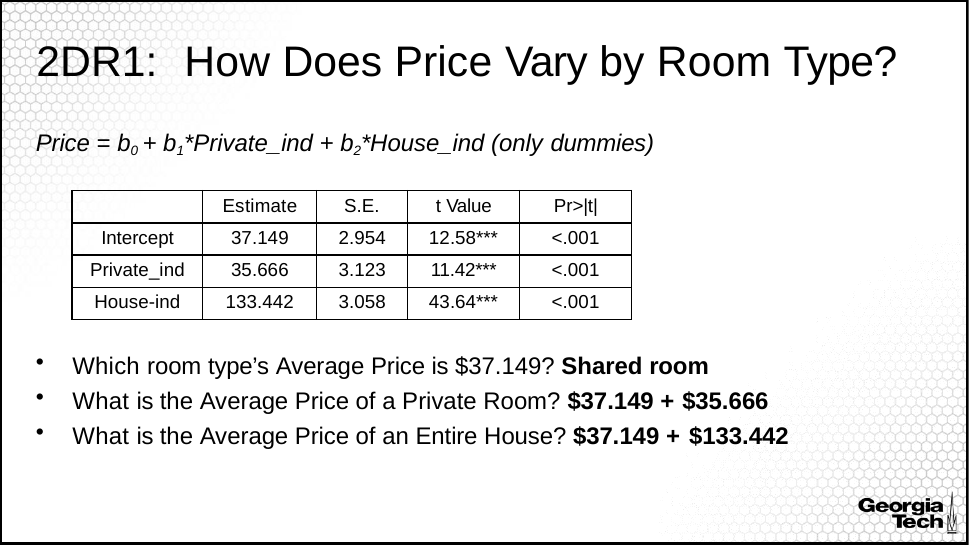

# 2DR1:	How Does Price Vary by Room Type?
Price = b0 + b1*Private_ind + b2*House_ind (only dummies)
|  | Estimate | S.E. | t Value | Pr>|t| |
| --- | --- | --- | --- | --- |
| Intercept | 37.149 | 2.954 | 12.58\*\*\* | <.001 |
| Private\_ind | 35.666 | 3.123 | 11.42\*\*\* | <.001 |
| House-ind | 133.442 | 3.058 | 43.64\*\*\* | <.001 |

Which room type’s Average Price is $37.149? Shared room
What is the Average Price of a Private Room? $37.149 + $35.666
What is the Average Price of an Entire House? $37.149 + $133.442